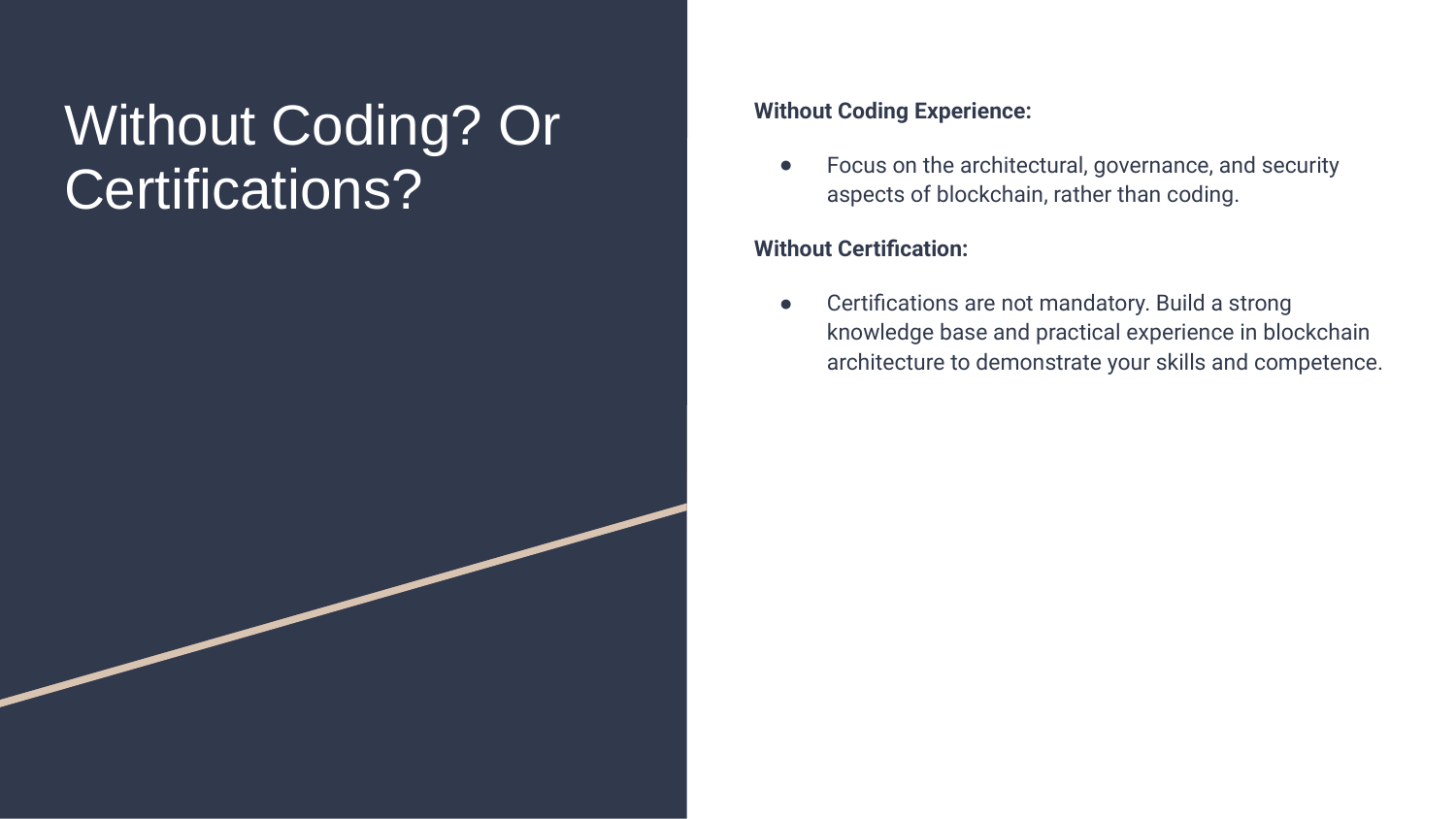

# Without Coding? Or Certifications?
Without Coding Experience:
Focus on the architectural, governance, and security aspects of blockchain, rather than coding.
Without Certification:
Certifications are not mandatory. Build a strong knowledge base and practical experience in blockchain architecture to demonstrate your skills and competence.